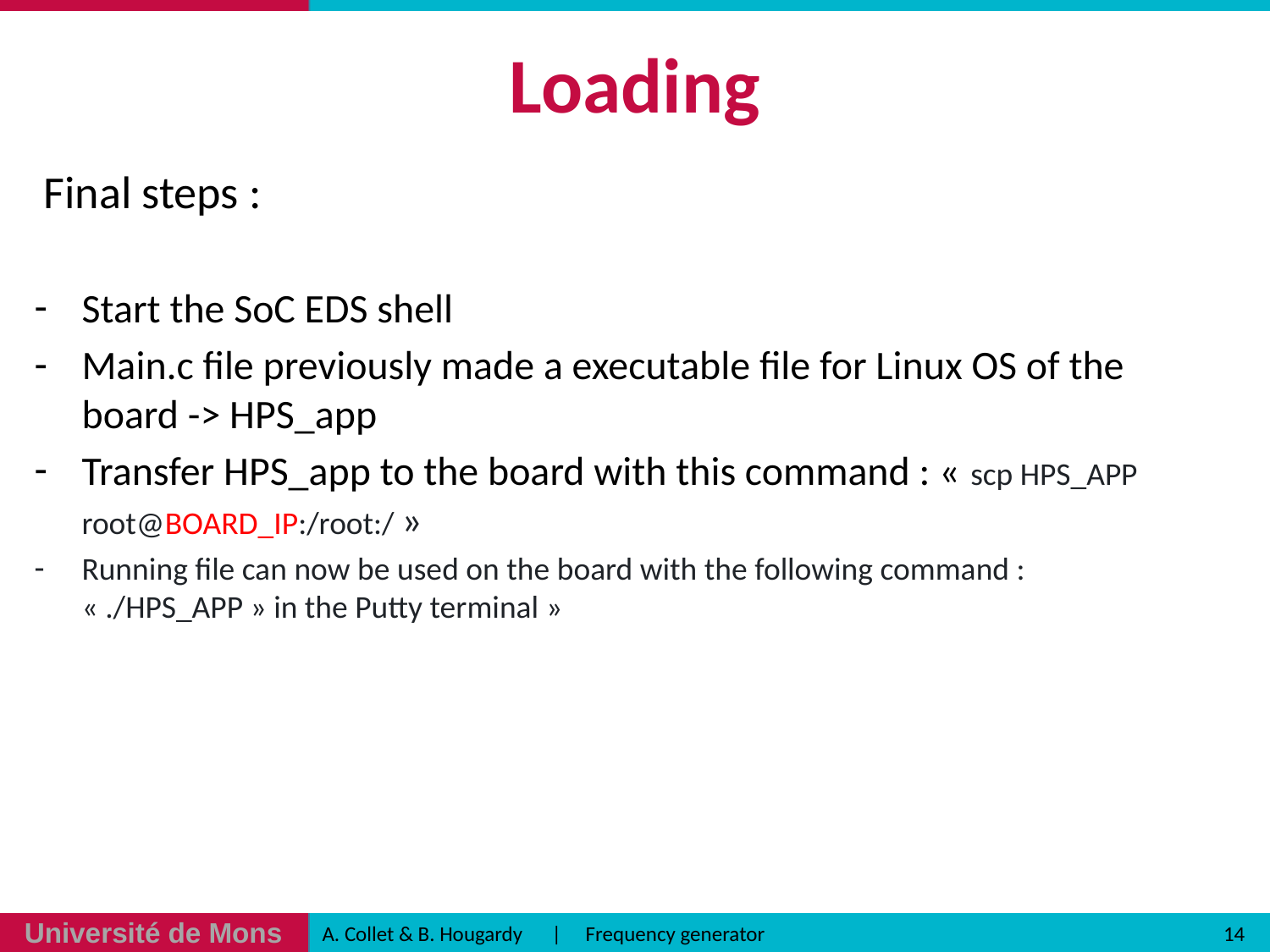

# Loading
 Final steps :

Start the SoC EDS shell
Main.c file previously made a executable file for Linux OS of the board -> HPS_app
Transfer HPS_app to the board with this command : « scp HPS_APP root@BOARD_IP:/root:/ »
Running file can now be used on the board with the following command : « ./HPS_APP » in the Putty terminal »

14
A. Collet & B. Hougardy      |     Frequency generator